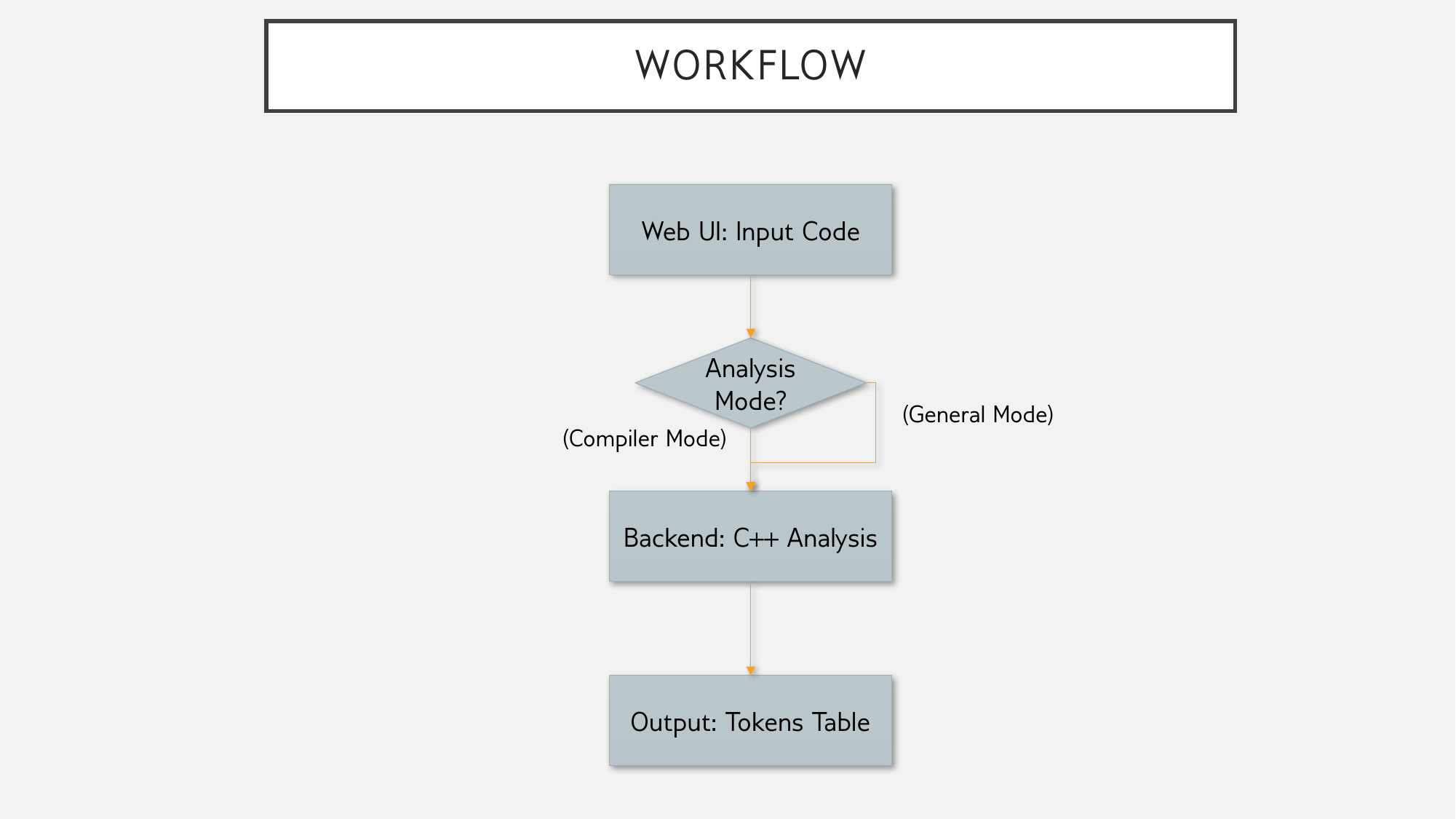

# WORKFLOW
Web UI: Input Code
Analysis Mode?
(General Mode)
(Compiler Mode)
Backend: C++ Analysis
Output: Tokens Table